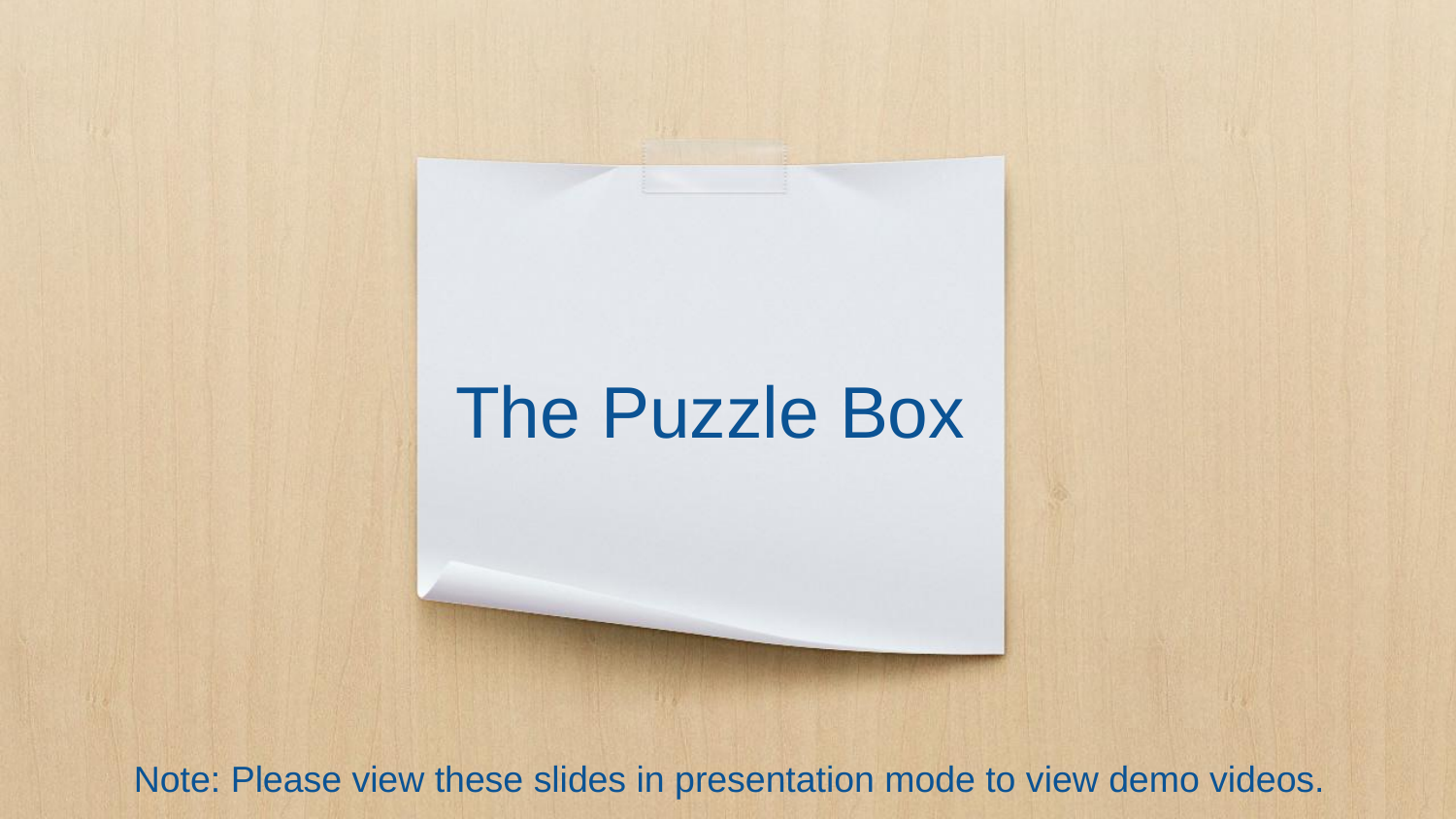

# The Puzzle Box
Note: Please view these slides in presentation mode to view demo videos.